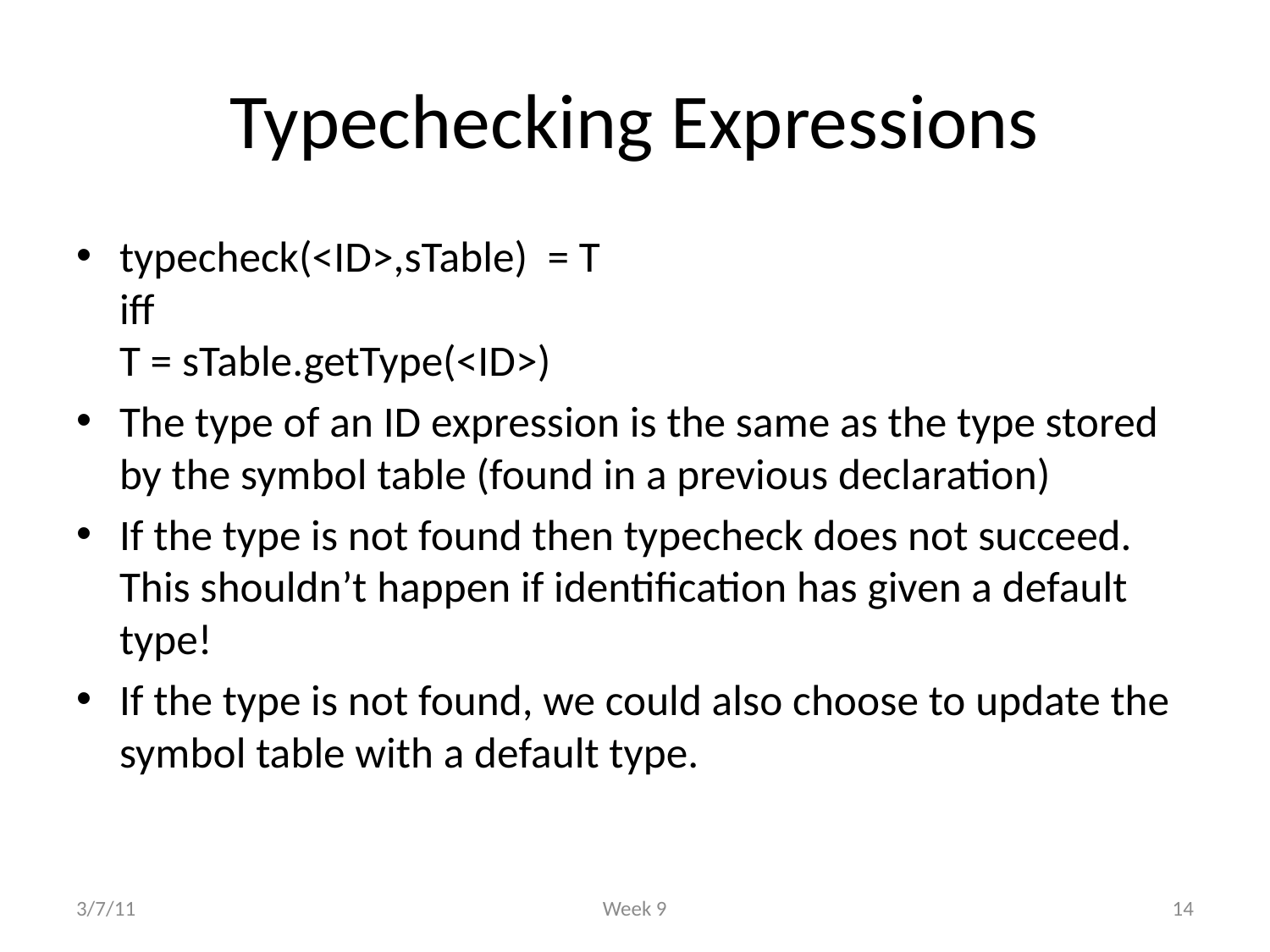

# Typechecking Expressions
typecheck(<ID>,sTable)  = T
iff
T = sTable.getType(<ID>)
The type of an ID expression is the same as the type stored by the symbol table (found in a previous declaration)
If the type is not found then typecheck does not succeed. This shouldn’t happen if identification has given a default type!
If the type is not found, we could also choose to update the symbol table with a default type.
3/7/11
Week 9
14